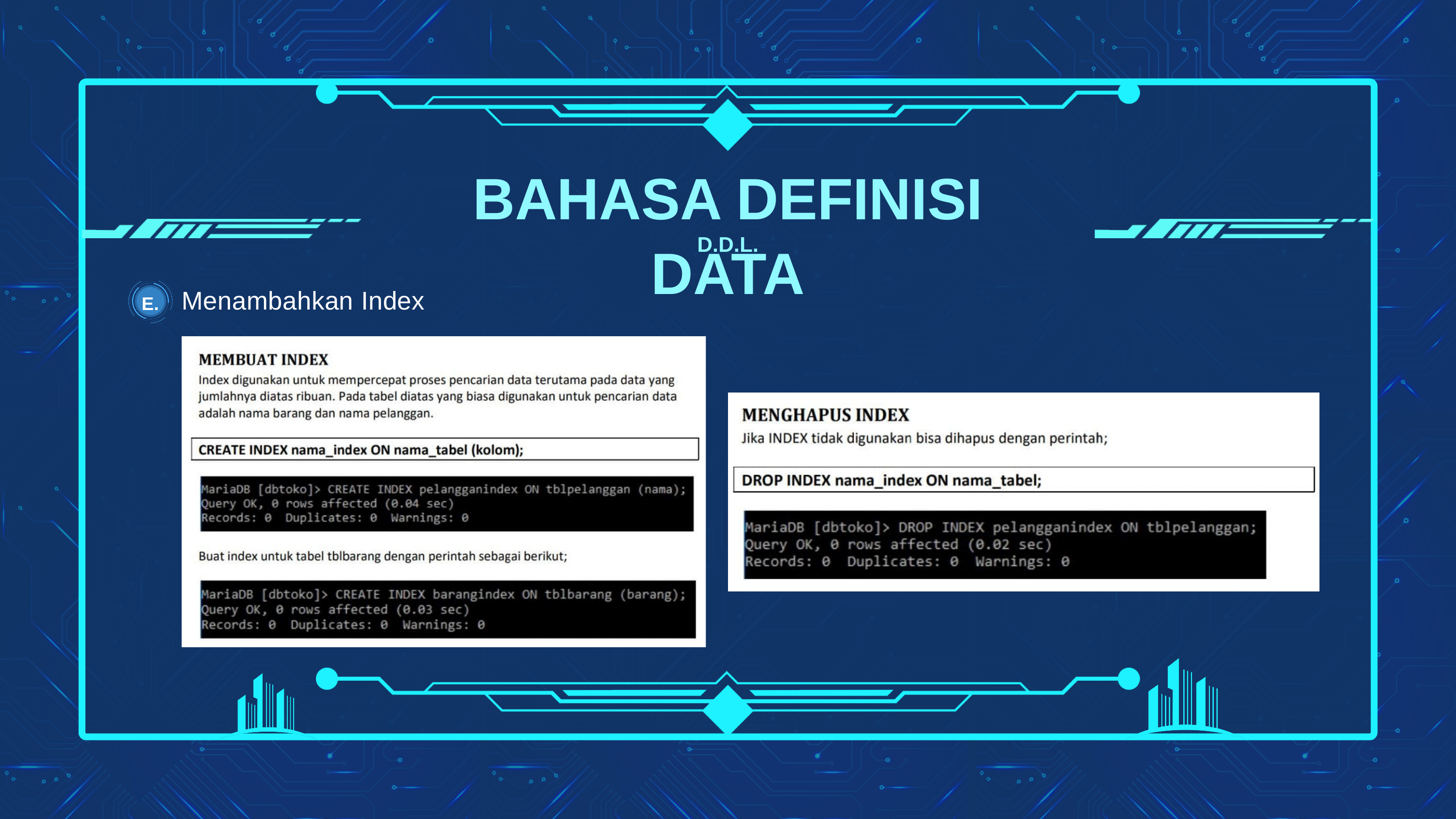

BAHASA DEFINISI DATA

D.D.L.
Menambahkan Index

E.